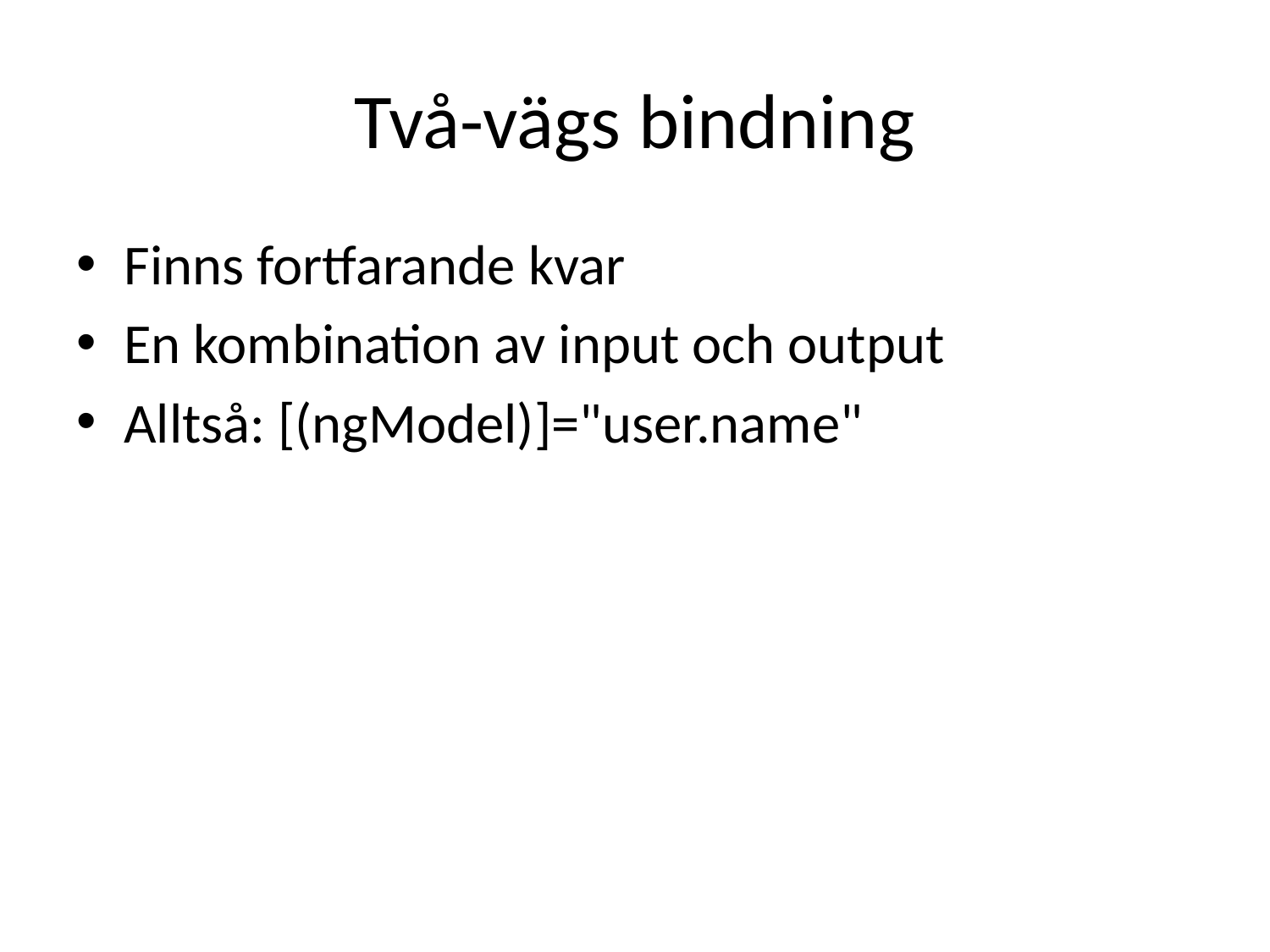

# Två-vägs bindning
Finns fortfarande kvar
En kombination av input och output
Alltså: [(ngModel)]="user.name"